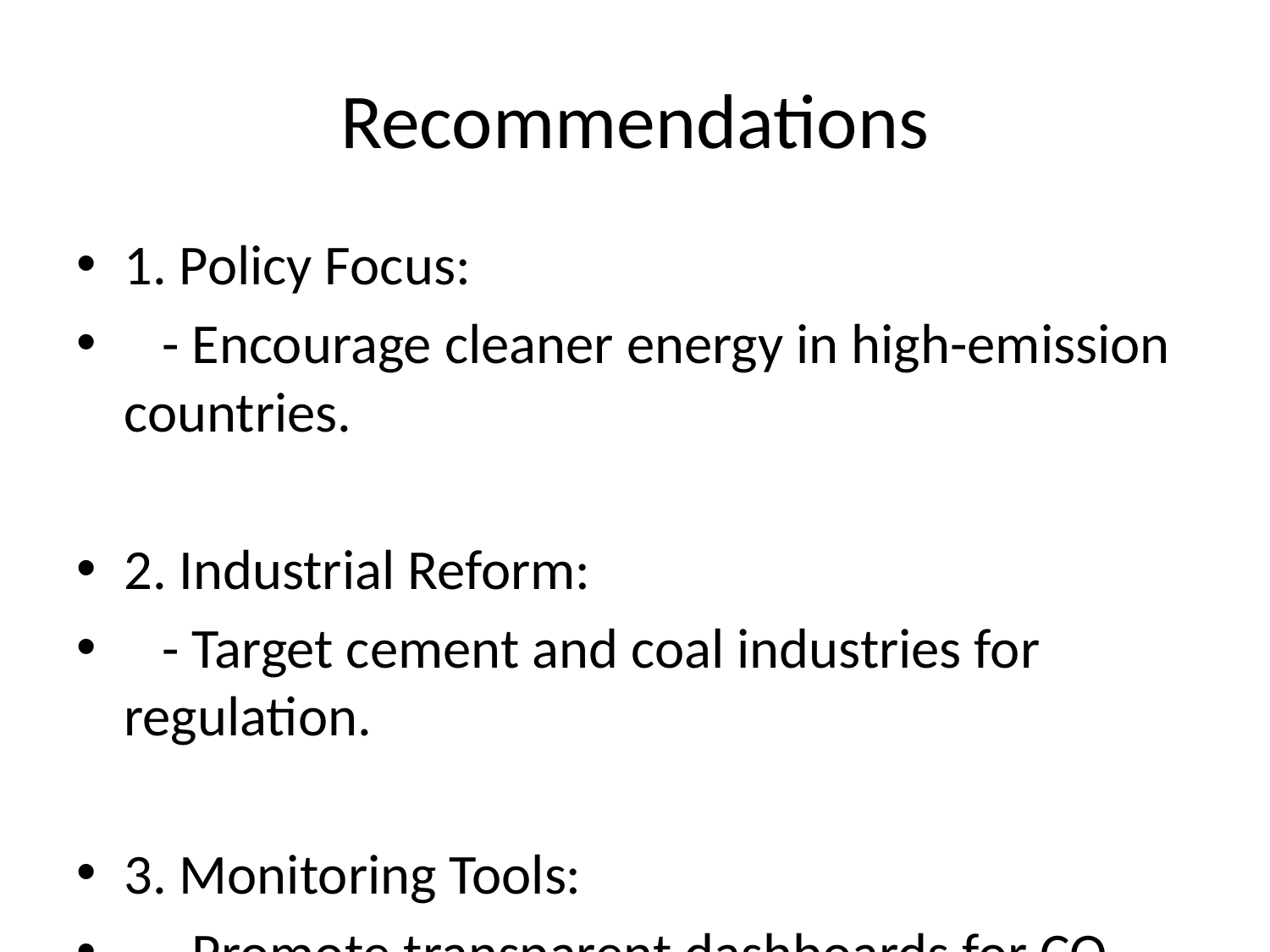

# Recommendations
1. Policy Focus:
   - Encourage cleaner energy in high-emission countries.

2. Industrial Reform:
   - Target cement and coal industries for regulation.

3. Monitoring Tools:
   - Promote transparent dashboards for CO₂ tracking.